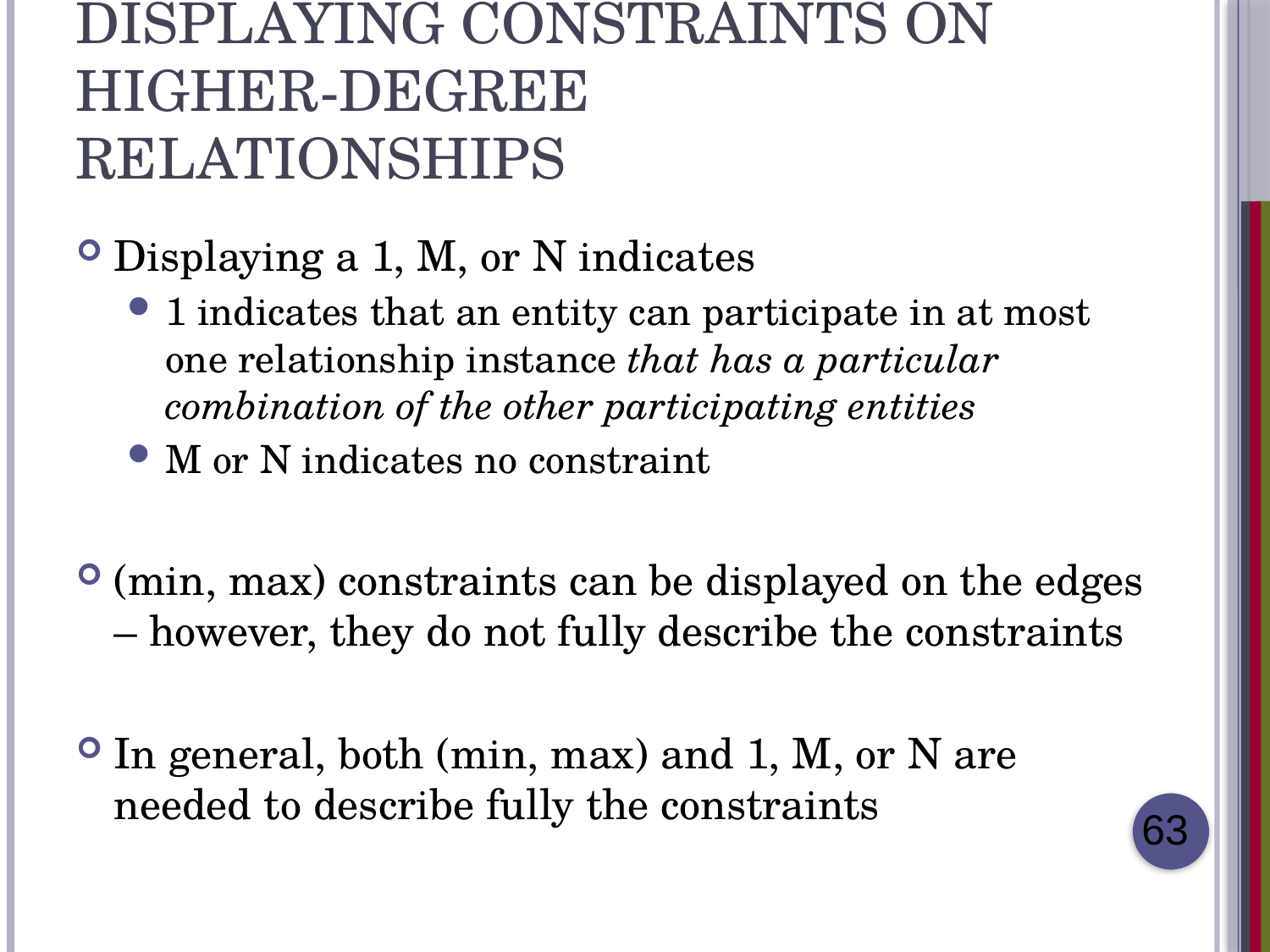

# Displaying constraints on higher-degree relationships
Displaying a 1, M, or N indicates
1 indicates that an entity can participate in at most one relationship instance that has a particular combination of the other participating entities
M or N indicates no constraint

(min, max) constraints can be displayed on the edges – however, they do not fully describe the constraints

In general, both (min, max) and 1, M, or N are needed to describe fully the constraints
63